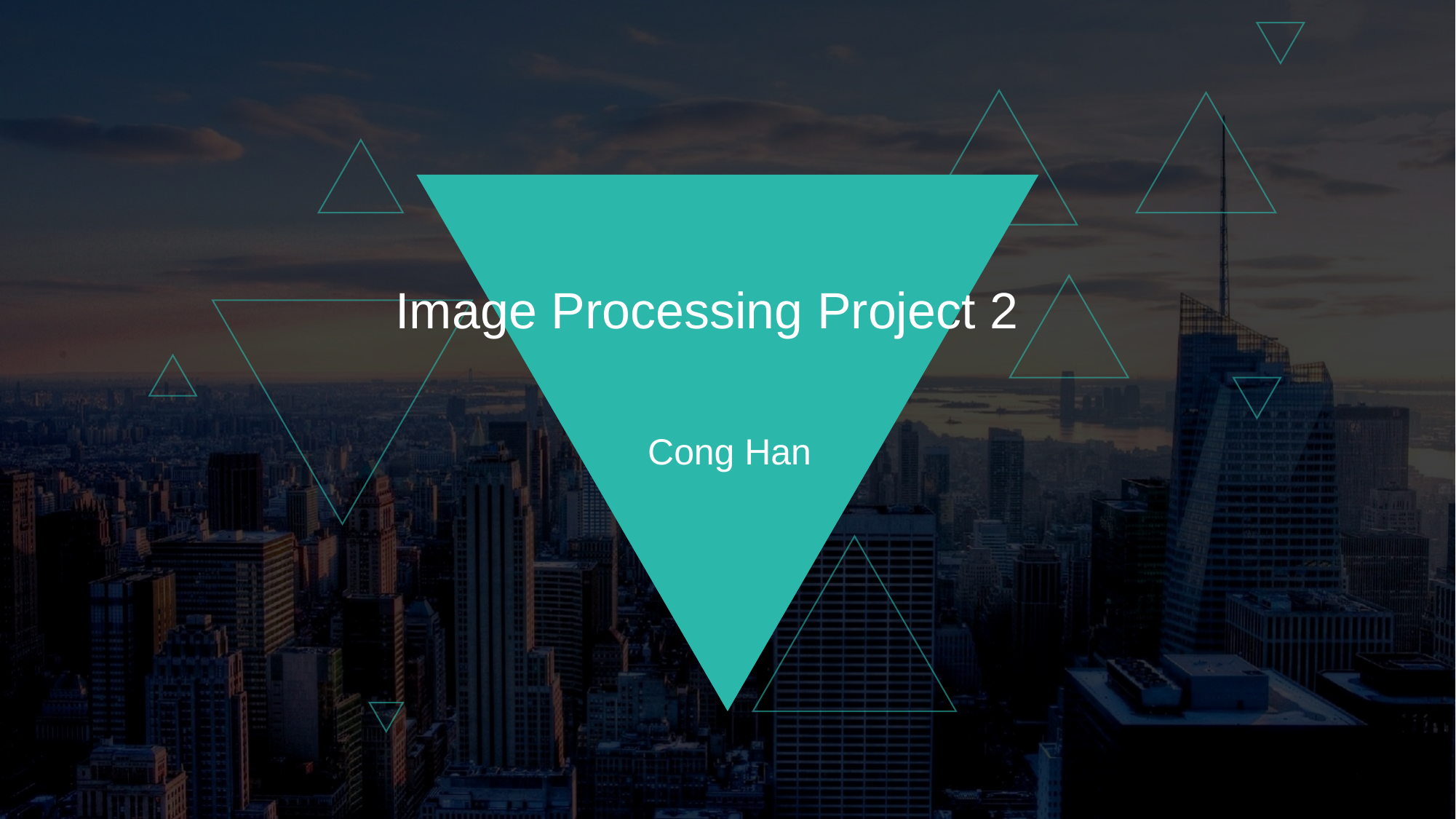

# Image Processing Project 2
Cong Han